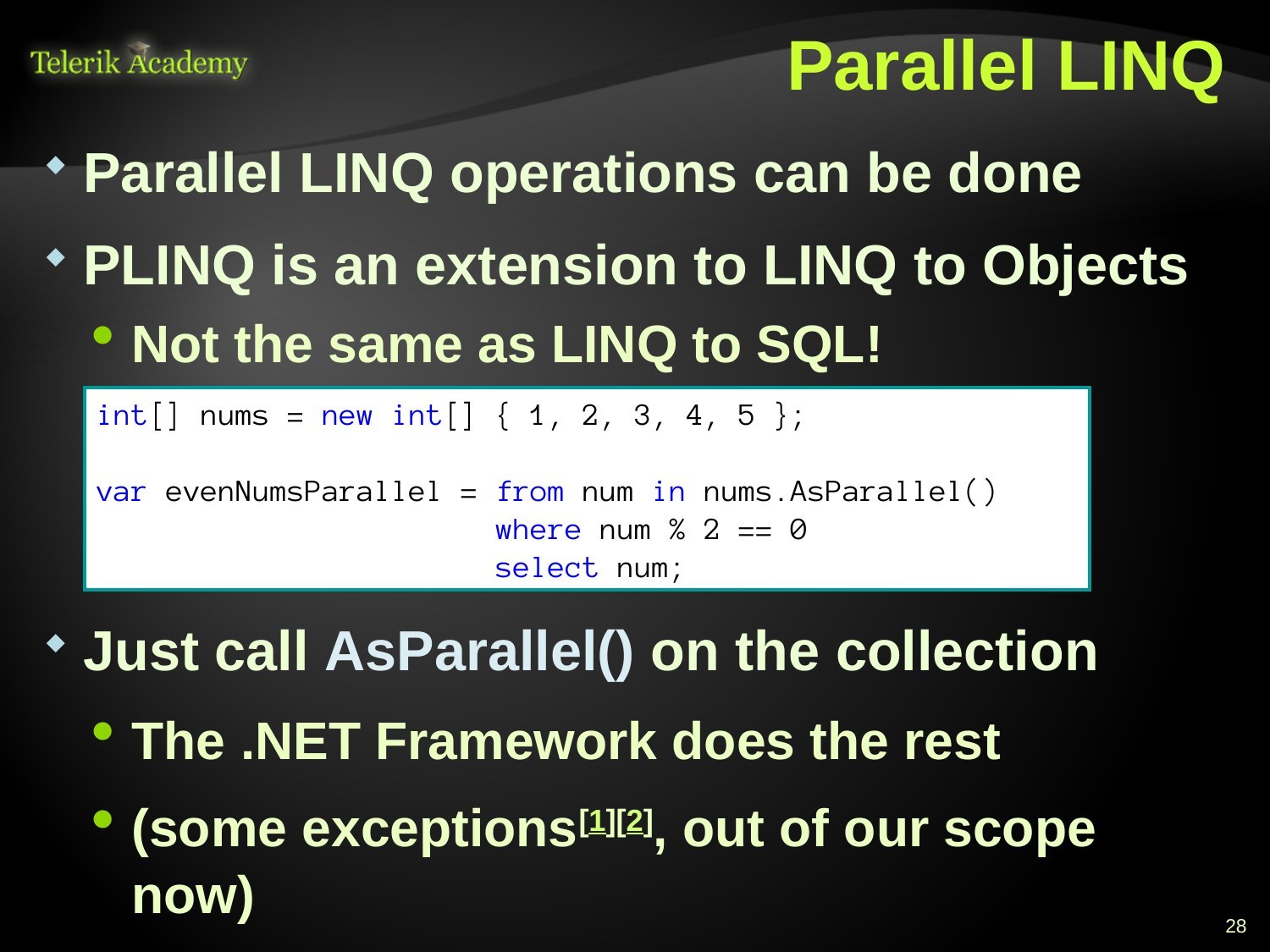

# Parallel LINQ
Parallel LINQ operations can be done
PLINQ is an extension to LINQ to Objects
Not the same as LINQ to SQL!

Just call AsParallel() on the collection
The .NET Framework does the rest
(some exceptions[1][2], out of our scope now)
int[] nums = new int[] { 1, 2, 3, 4, 5 };

var evenNumsParallel = from num in nums.AsParallel()
                       where num % 2 == 0
                       select num;
28